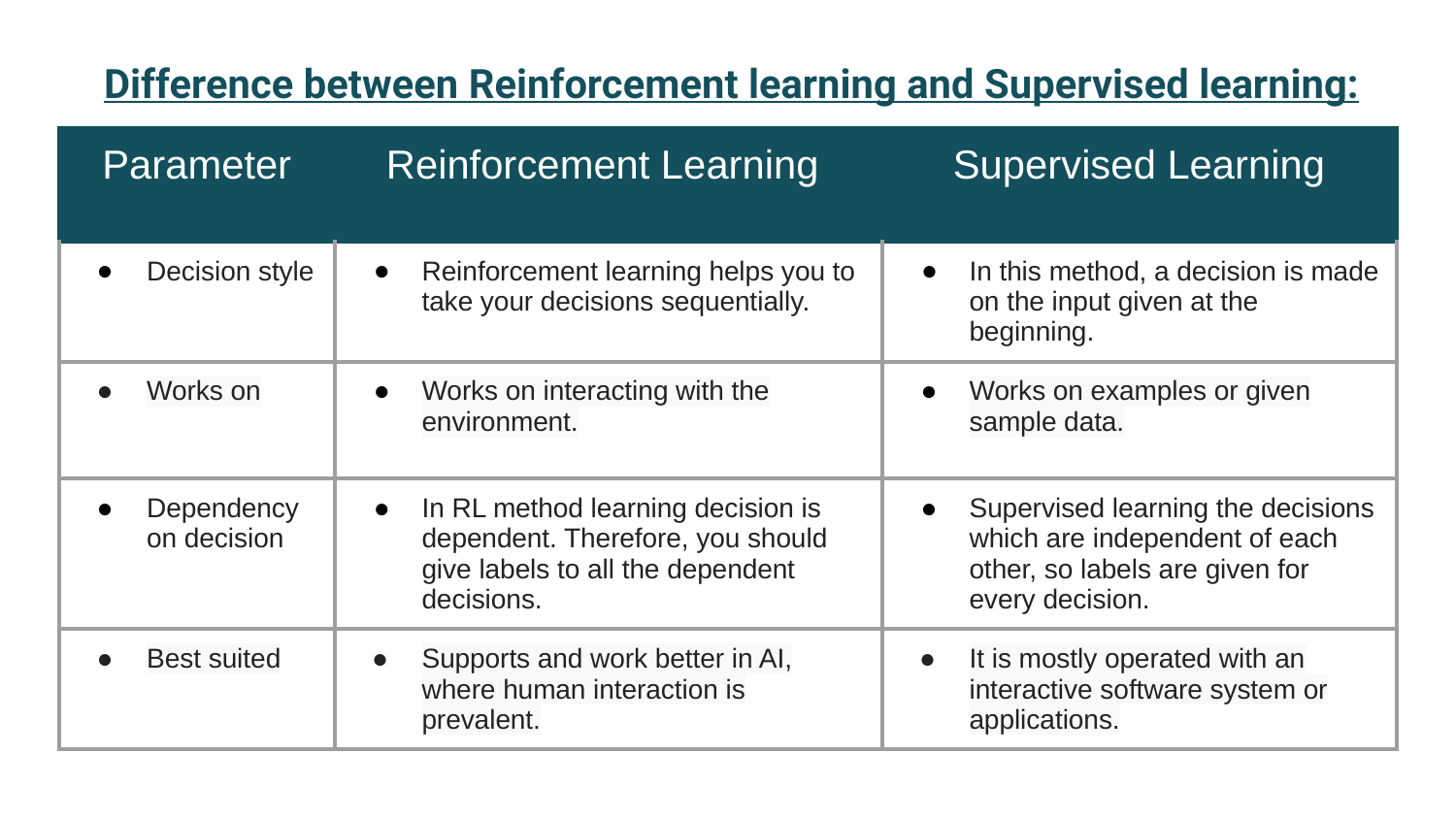

# Difference between Reinforcement learning and Supervised learning:
| Parameter | Reinforcement Learning | Supervised Learning |
| --- | --- | --- |
| Decision style | Reinforcement learning helps you to take your decisions sequentially. | In this method, a decision is made on the input given at the beginning. |
| Works on | Works on interacting with the environment. | Works on examples or given sample data. |
| Dependency on decision | In RL method learning decision is dependent. Therefore, you should give labels to all the dependent decisions. | Supervised learning the decisions which are independent of each other, so labels are given for every decision. |
| Best suited | Supports and work better in AI, where human interaction is prevalent. | It is mostly operated with an interactive software system or applications. |